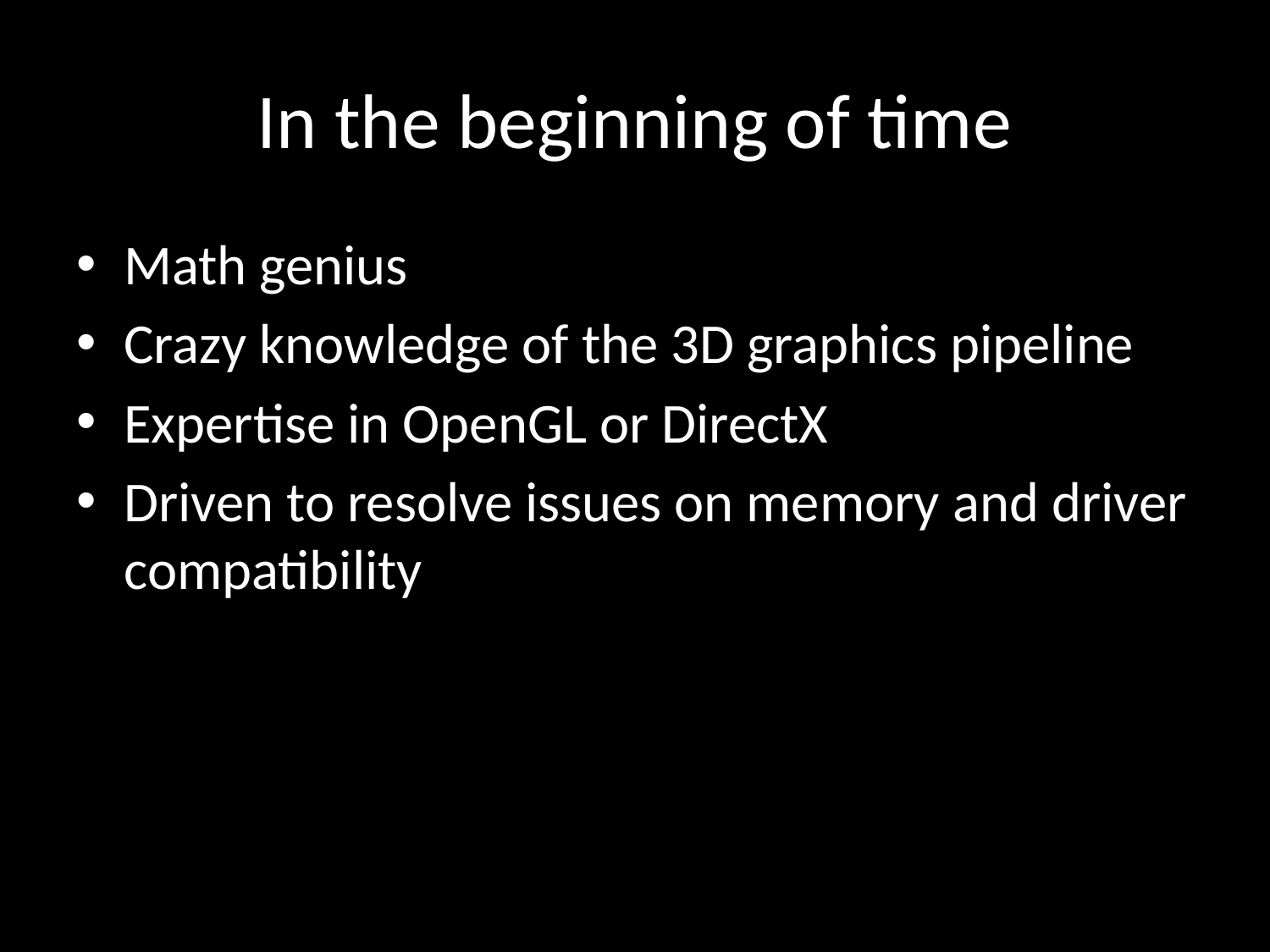

# In the beginning of time
Math genius
Crazy knowledge of the 3D graphics pipeline
Expertise in OpenGL or DirectX
Driven to resolve issues on memory and driver compatibility